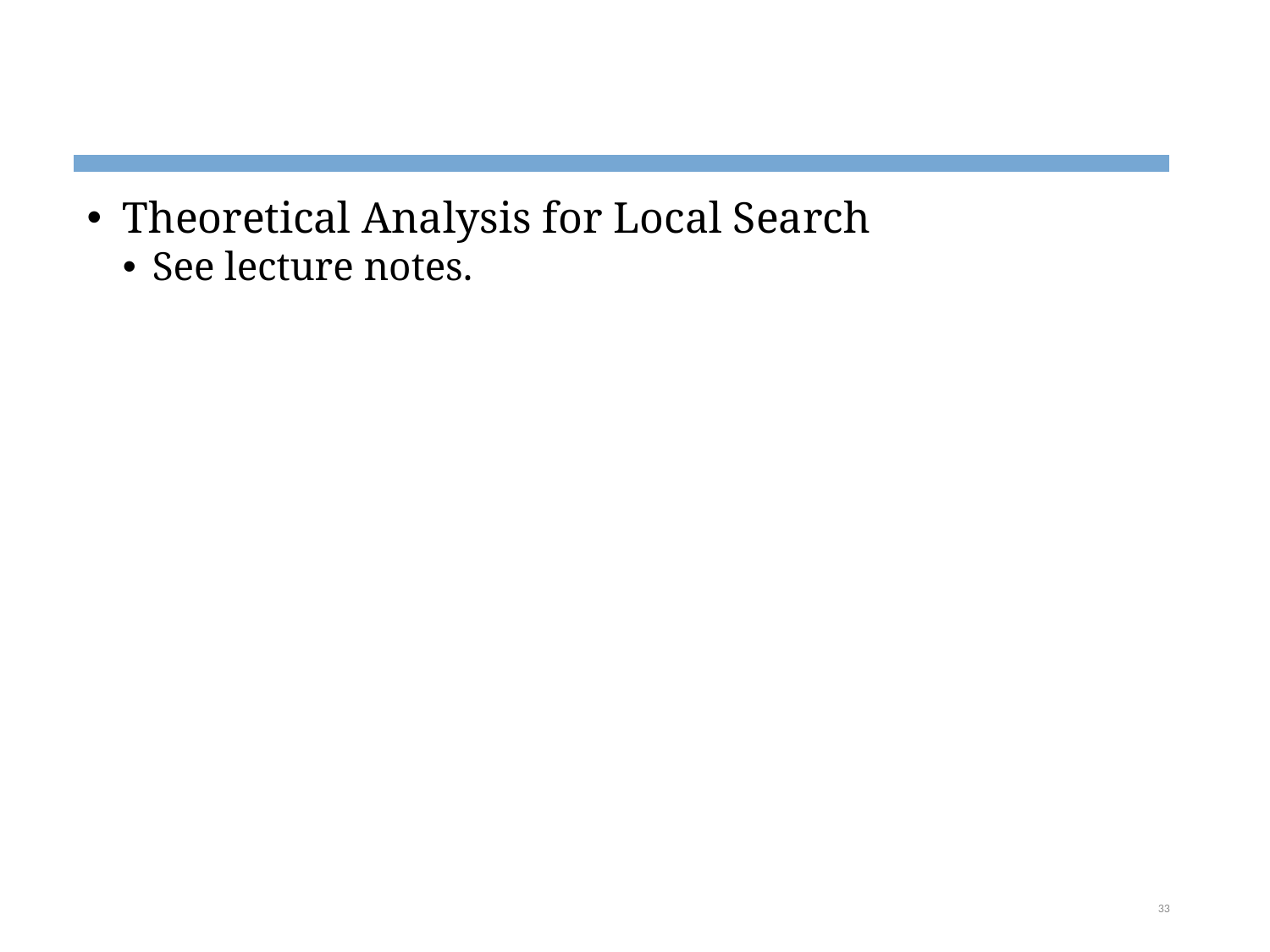

#
Theoretical Analysis for Local Search
See lecture notes.
33